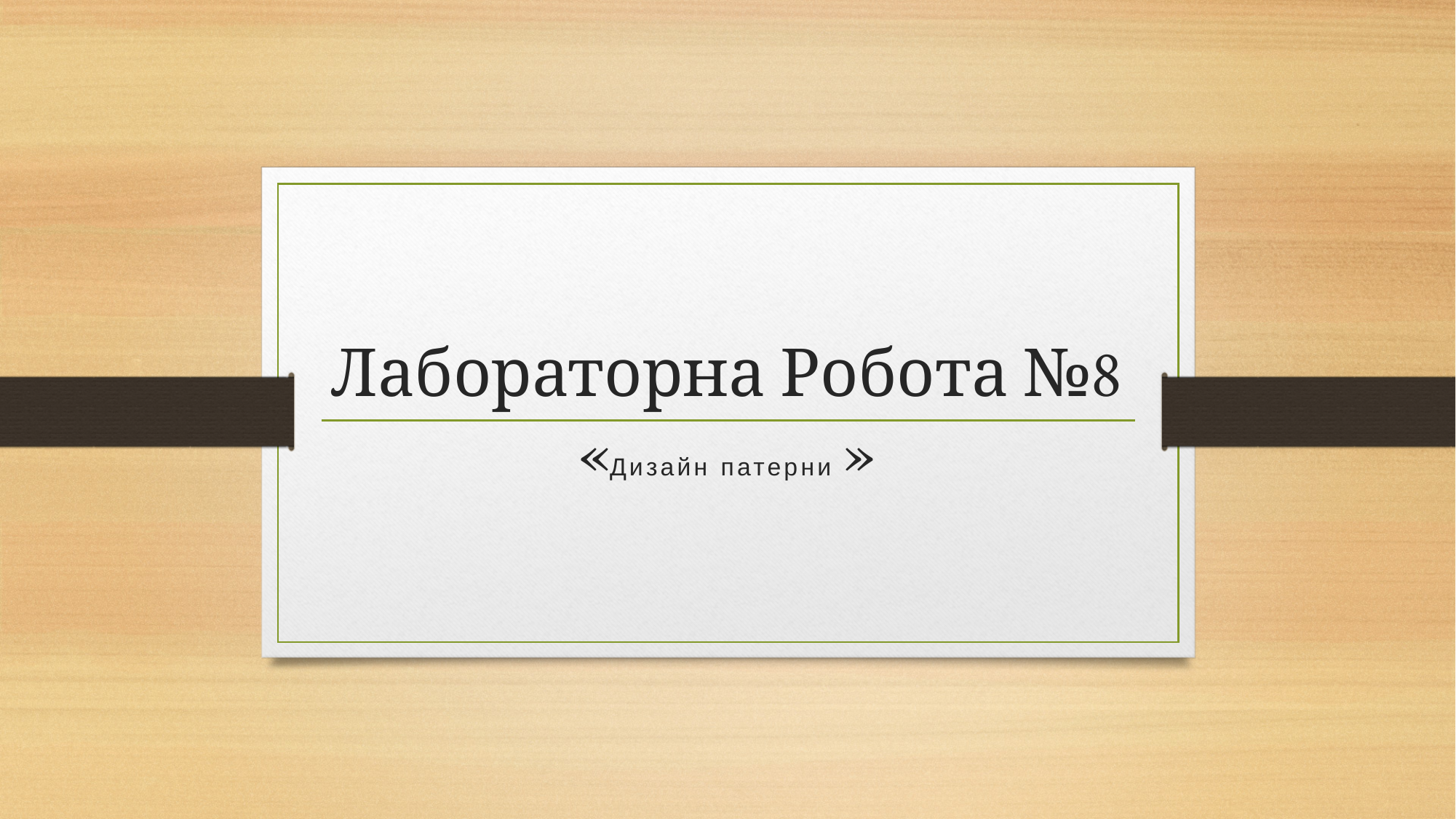

# Лабораторна Робота №8 «Дизайн патерни »